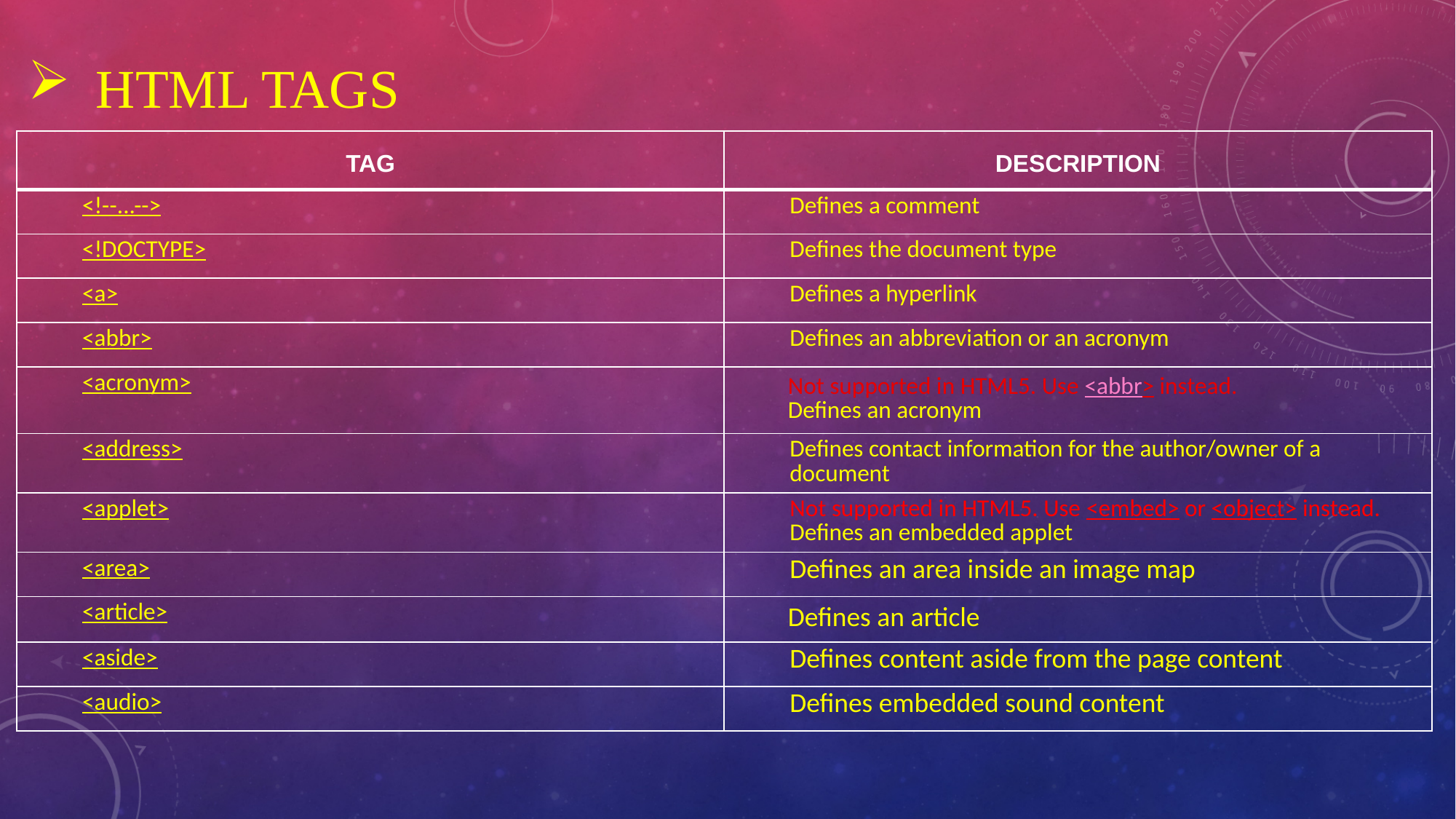

# HtMl tAGS
| TAG | DESCRIPTION |
| --- | --- |
| <!--...--> | Defines a comment |
| <!DOCTYPE> | Defines the document type |
| <a> | Defines a hyperlink |
| <abbr> | Defines an abbreviation or an acronym |
| <acronym> | Not supported in HTML5. Use <abbr> instead. Defines an acronym |
| <address> | Defines contact information for the author/owner of a document |
| <applet> | Not supported in HTML5. Use <embed> or <object> instead. Defines an embedded applet |
| <area> | Defines an area inside an image map |
| <article> | Defines an article |
| <aside> | Defines content aside from the page content |
| <audio> | Defines embedded sound content |